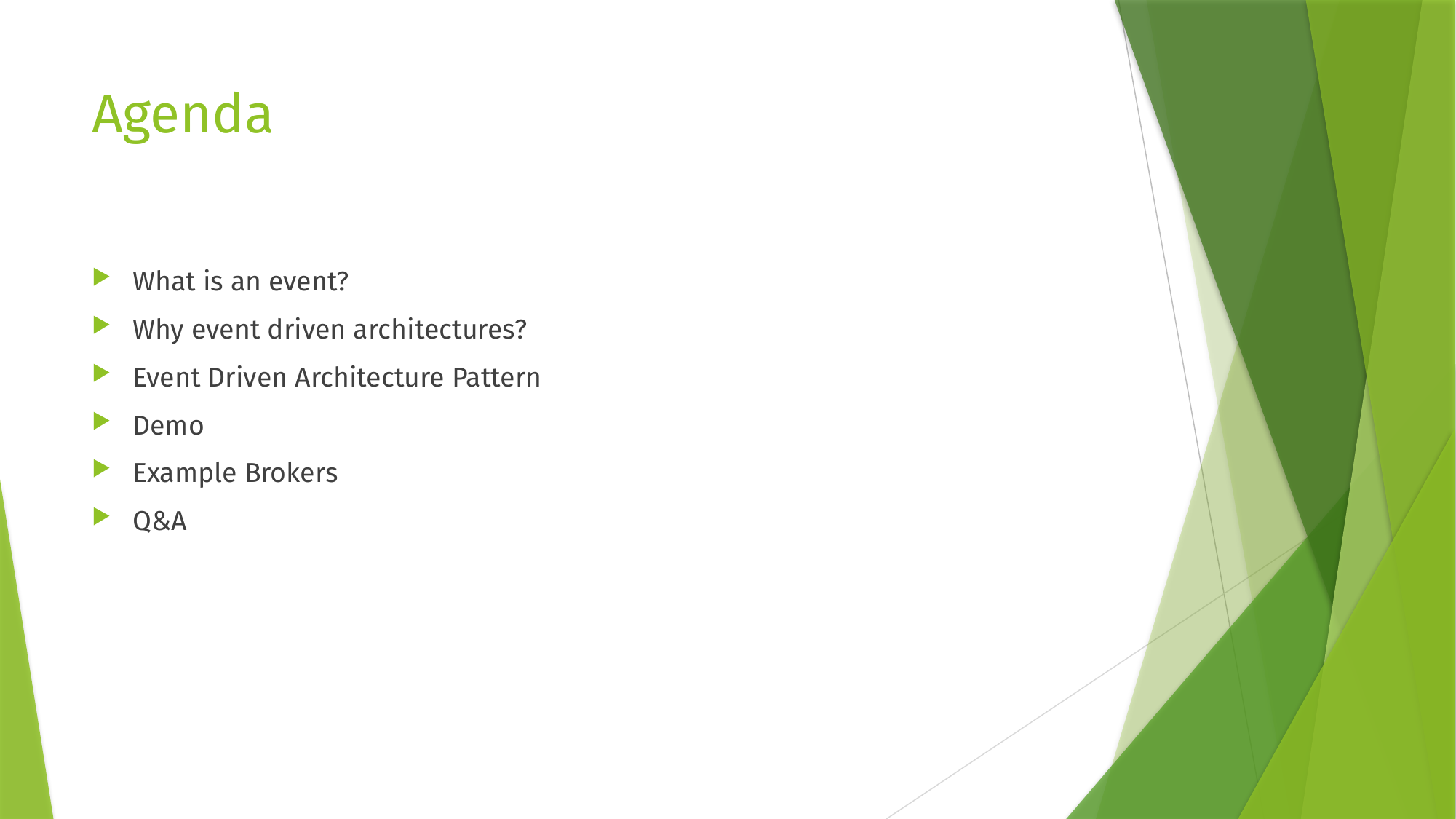

# Agenda
What is an event?
Why event driven architectures?
Event Driven Architecture Pattern
Demo
Example Brokers
Q&A